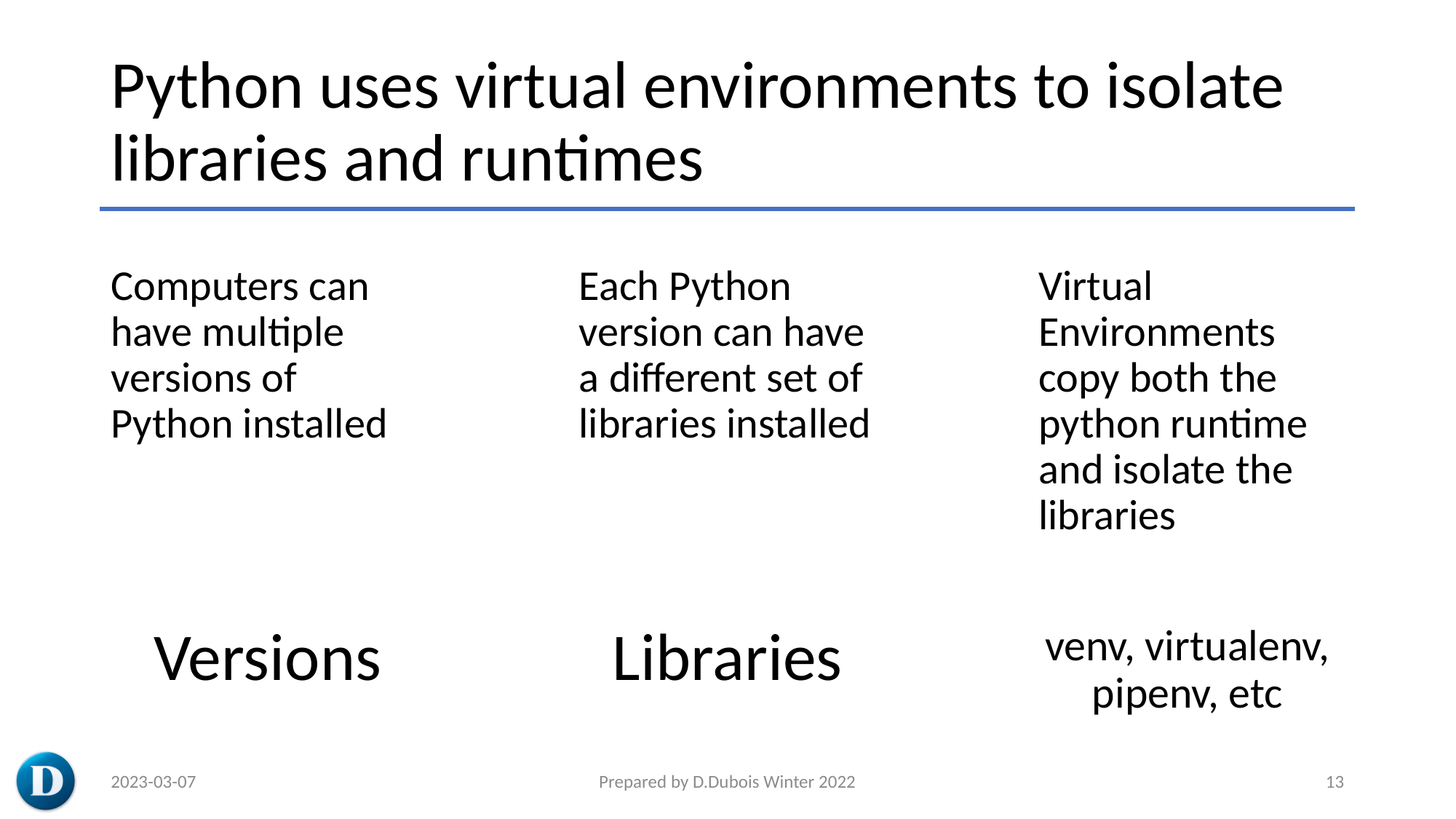

# Python uses virtual environments to isolate libraries and runtimes
Computers can have multiple versions of Python installed

Each Python version can have a different set of libraries installed
Virtual Environments copy both the python runtime and isolate the libraries
venv, virtualenv, pipenv, etc
Libraries
Versions
2023-03-07
Prepared by D.Dubois Winter 2022
13